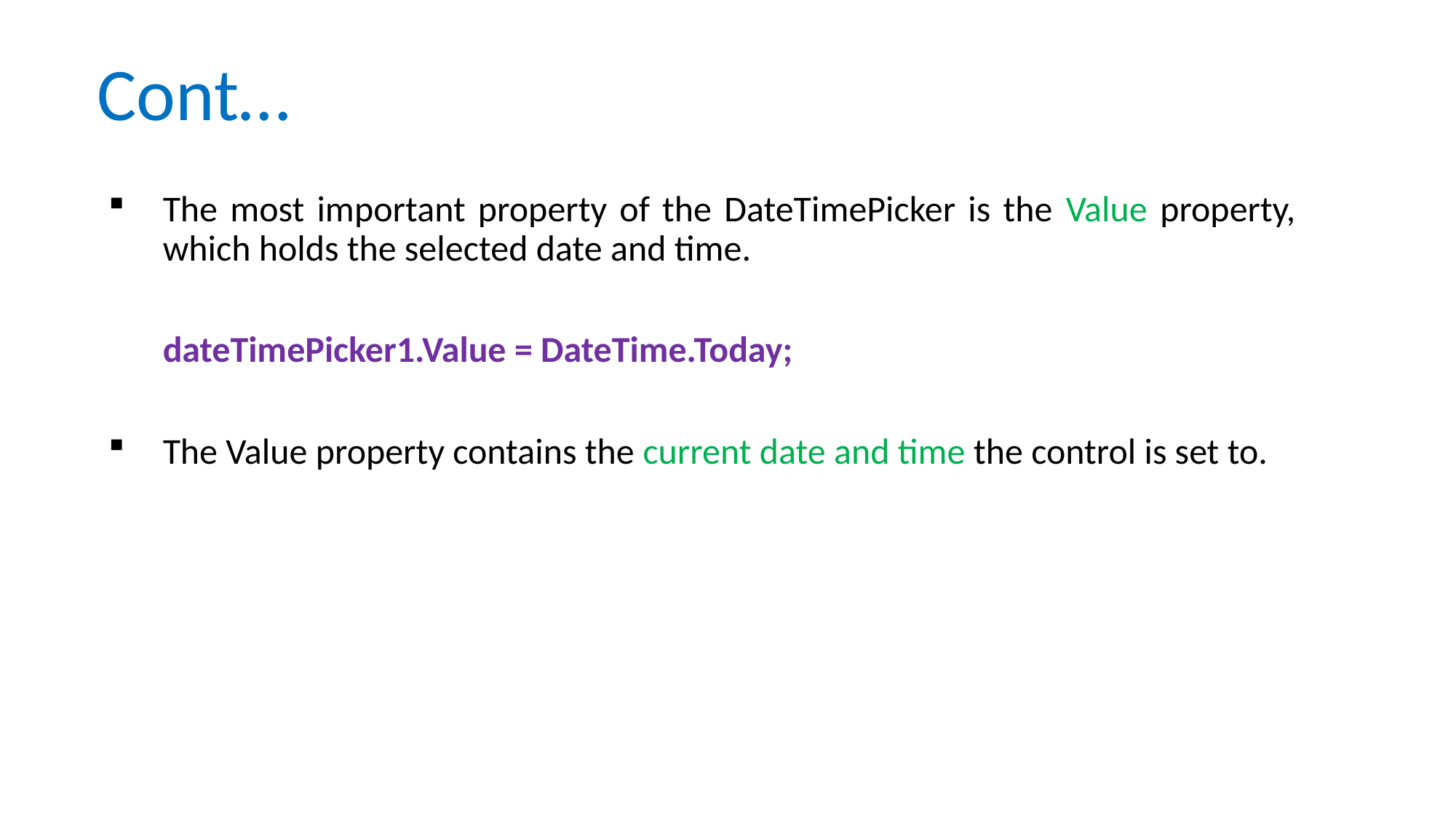

# Cont…
The most important property of the DateTimePicker is the Value property, which holds the selected date and time.

dateTimePicker1.Value = DateTime.Today;

The Value property contains the current date and time the control is set to.